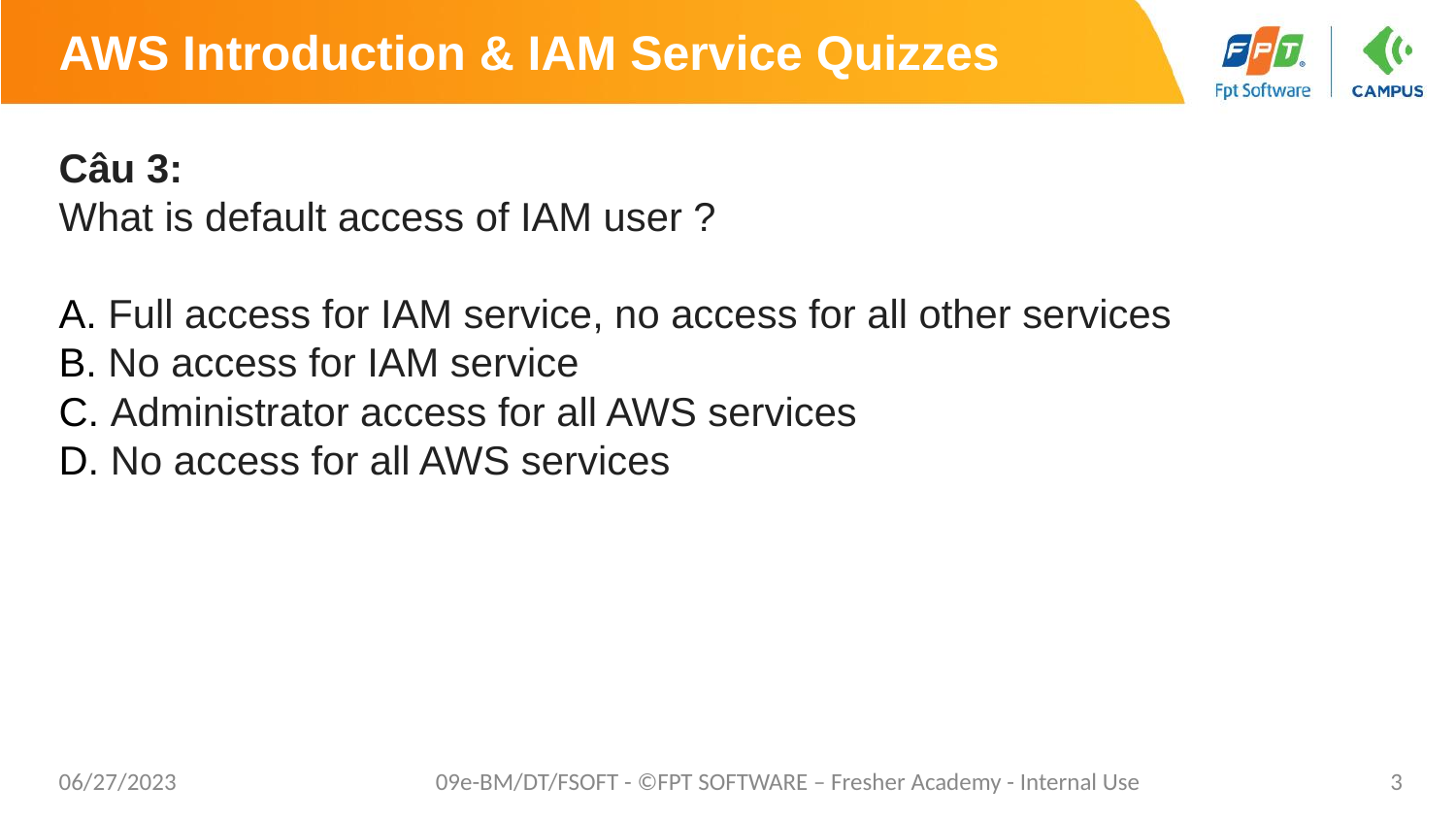

# AWS Introduction & IAM Service Quizzes
Câu 3:
What is default access of IAM user ?

 Full access for IAM service, no access for all other services
 No access for IAM service
 Administrator access for all AWS services
 No access for all AWS services

06/27/2023
09e-BM/DT/FSOFT - ©FPT SOFTWARE – Fresher Academy - Internal Use
3